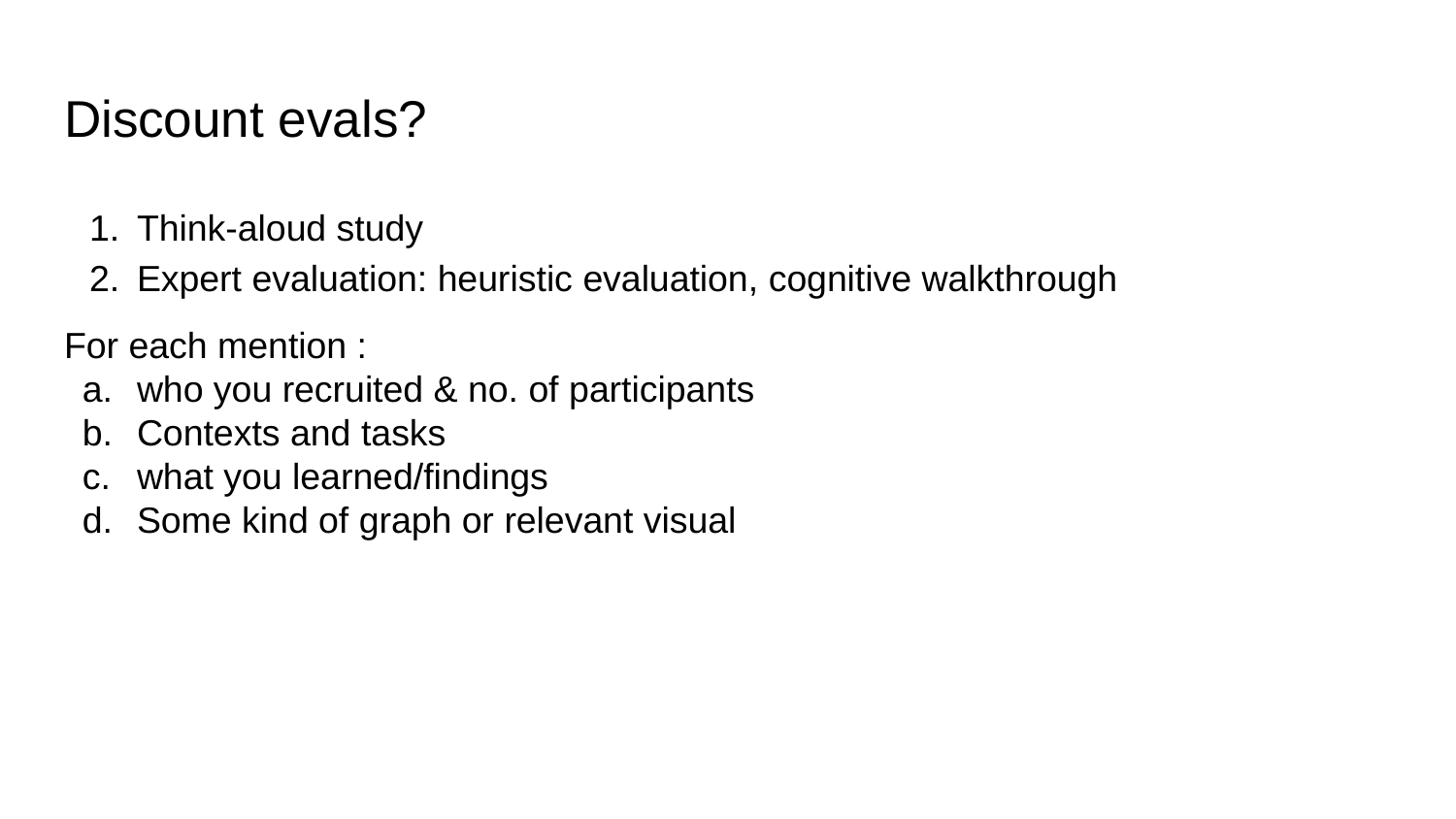

# Discount evals?
Think-aloud study
Expert evaluation: heuristic evaluation, cognitive walkthrough
For each mention :
who you recruited & no. of participants
Contexts and tasks
what you learned/findings
Some kind of graph or relevant visual